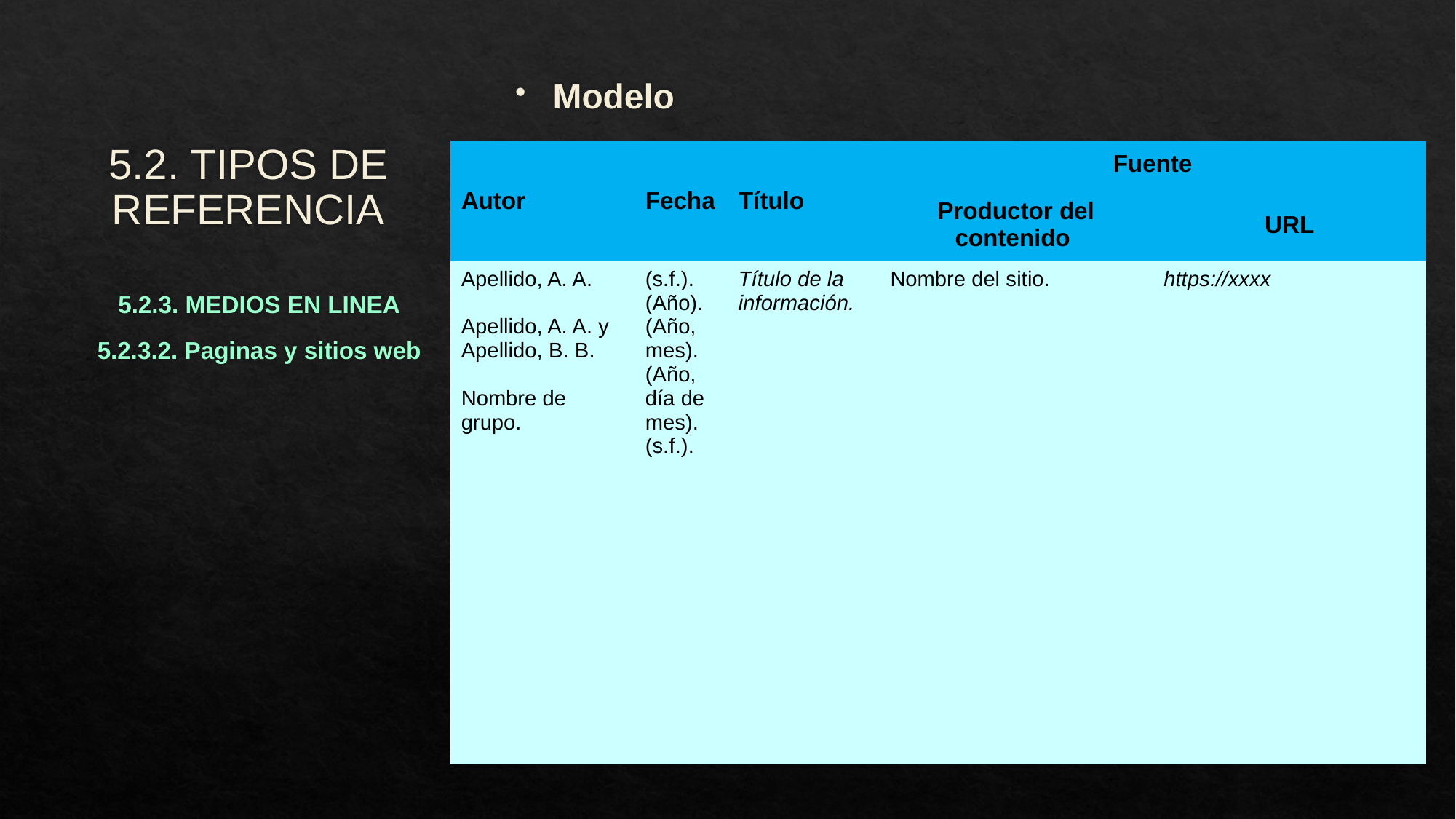

Modelo
# 5.2. TIPOS DE REFERENCIA
| Autor | Fecha | Título | Fuente |  |
| --- | --- | --- | --- | --- |
|  |  |  | Productor del contenido | URL |
| Apellido, A. A. Apellido, A. A. y Apellido, B. B. Nombre de grupo. | (s.f.). (Año). (Año, mes). (Año, día de mes). (s.f.). | Título de la información. | Nombre del sitio. | https://xxxx |
5.2.3. MEDIOS EN LINEA
5.2.3.2. Paginas y sitios web